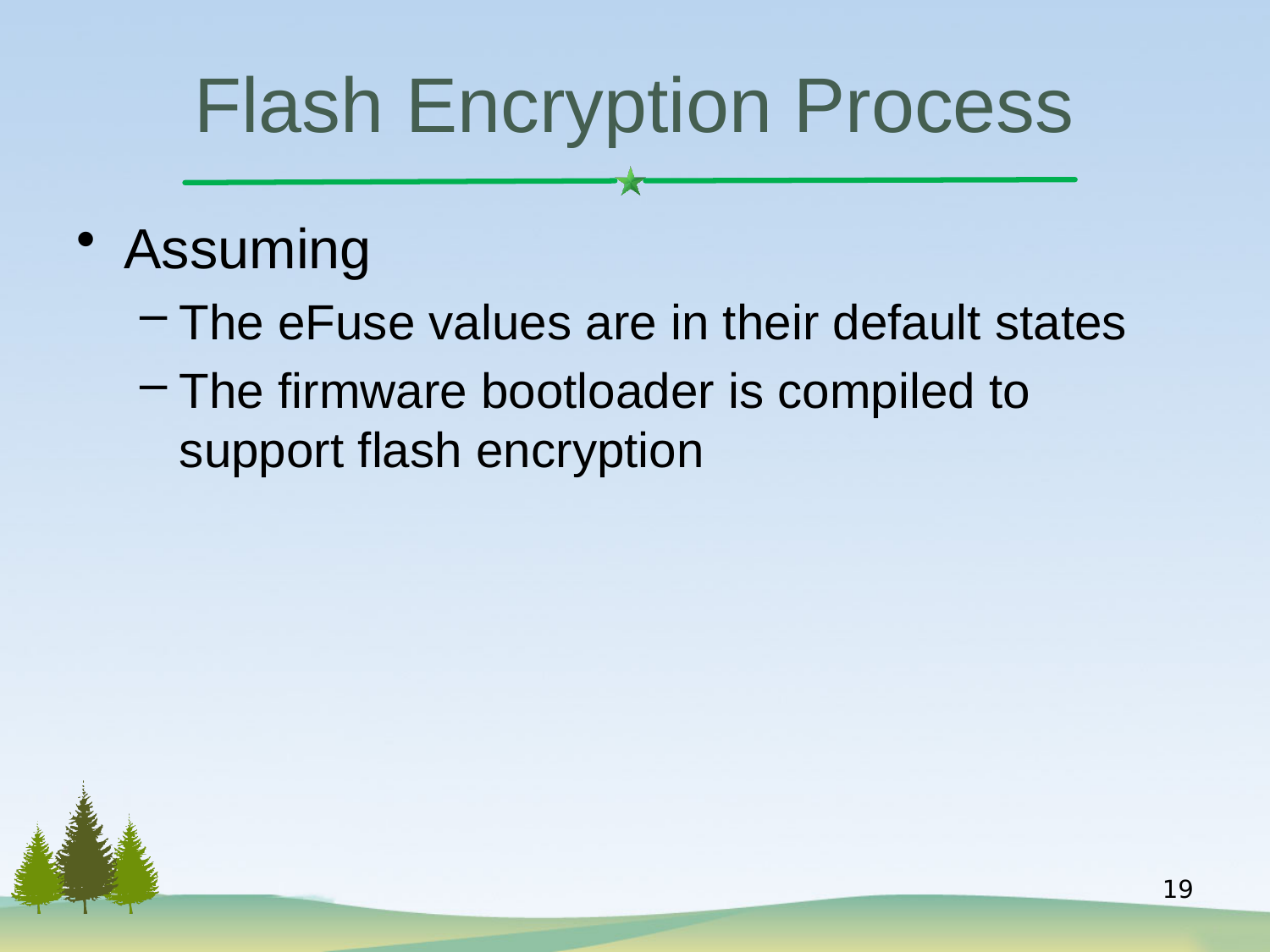

# Flash Encryption Process
Assuming
The eFuse values are in their default states
The firmware bootloader is compiled to support flash encryption
19